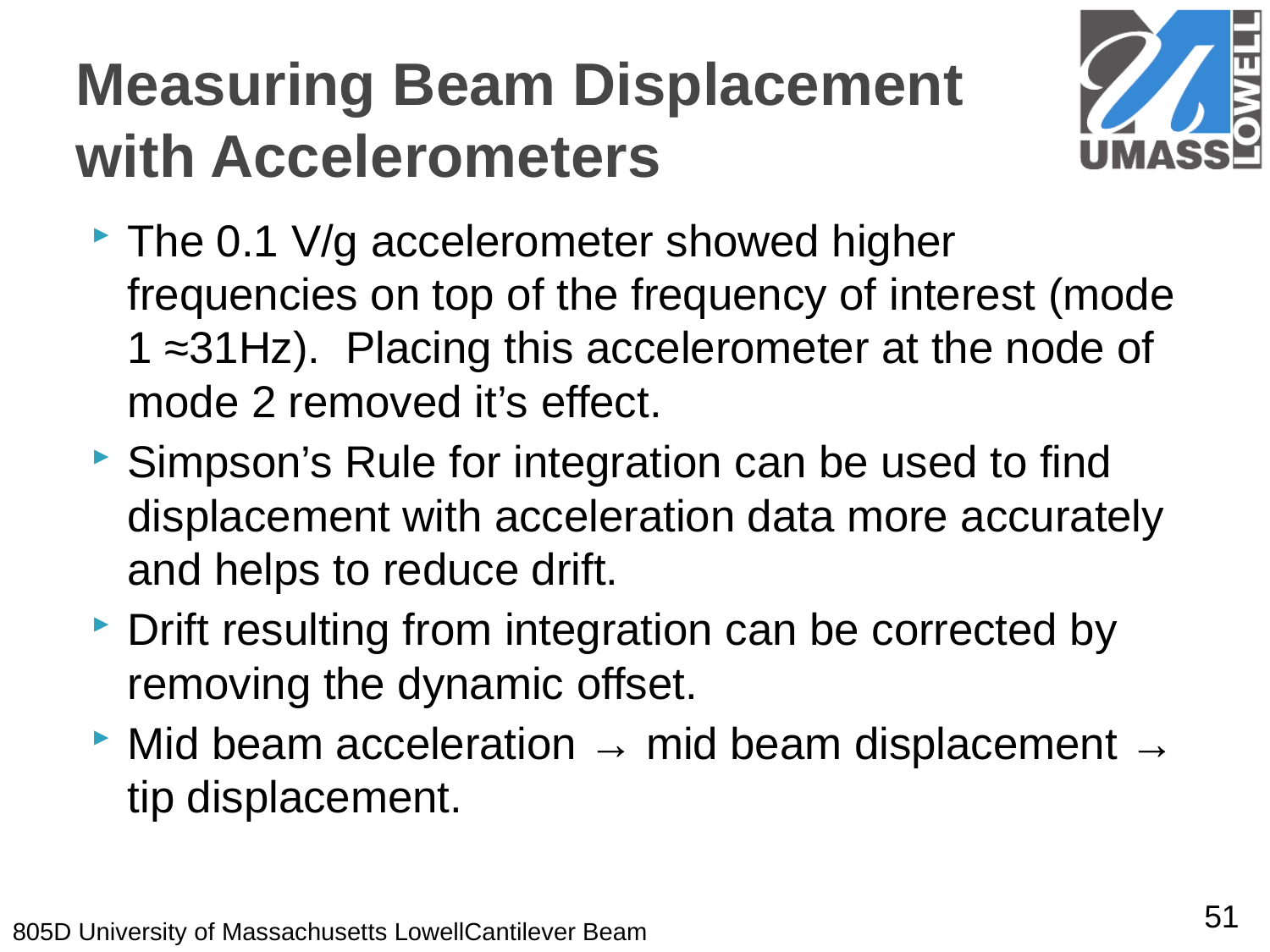

# Measuring Beam Displacement with Accelerometers
The 0.1 V/g accelerometer showed higher frequencies on top of the frequency of interest (mode 1 ≈31Hz).  Placing this accelerometer at the node of mode 2 removed it’s effect.
Simpson’s Rule for integration can be used to find displacement with acceleration data more accurately and helps to reduce drift.
Drift resulting from integration can be corrected by removing the dynamic offset.
Mid beam acceleration → mid beam displacement → tip displacement.

51
805D 	University of Massachusetts Lowell	Cantilever Beam